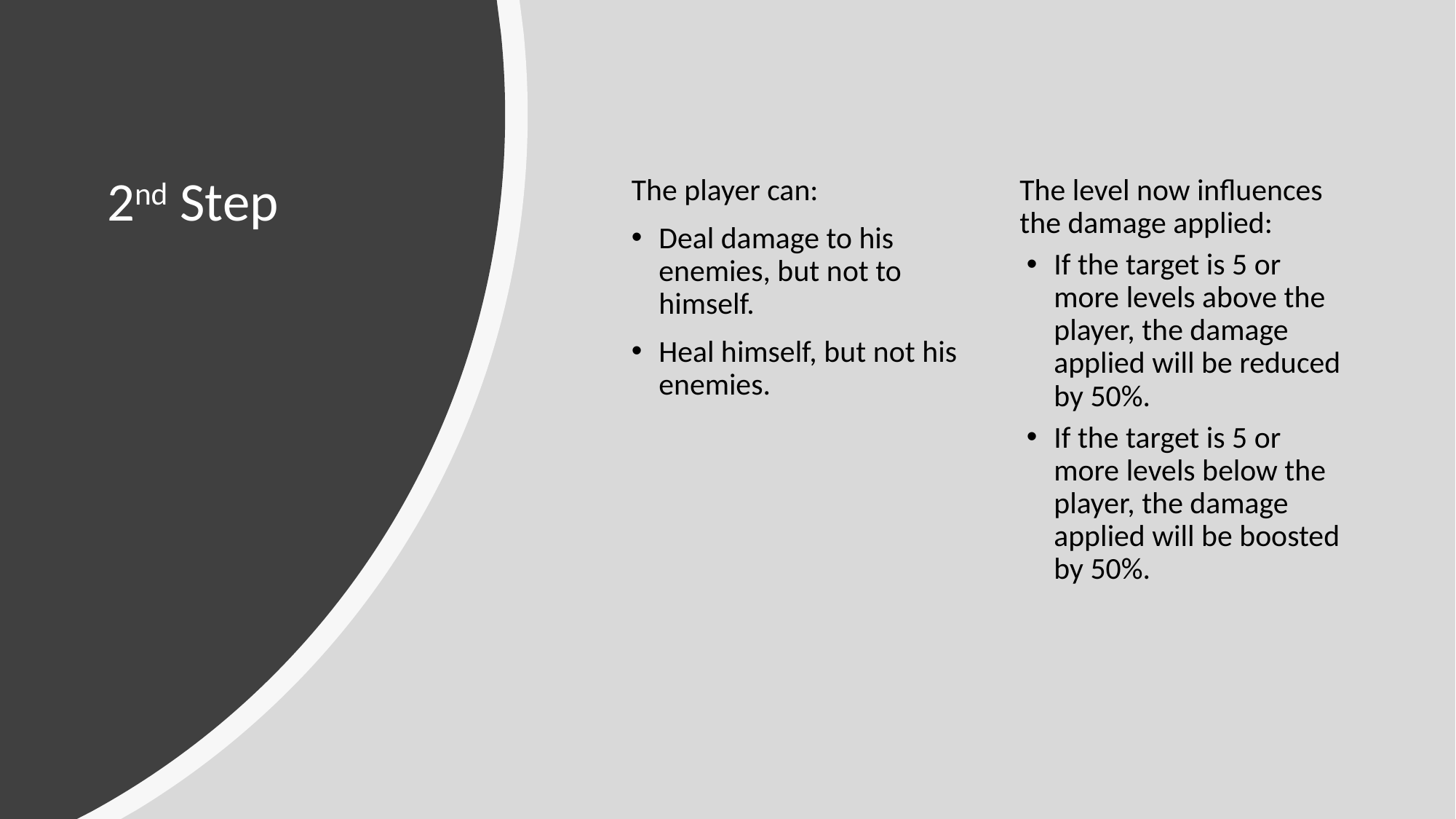

# 2nd Step
The player can:
Deal damage to his enemies, but not to himself.
Heal himself, but not his enemies.
The level now influences the damage applied:
If the target is 5 or more levels above the player, the damage applied will be reduced by 50%.
If the target is 5 or more levels below the player, the damage applied will be boosted by 50%.